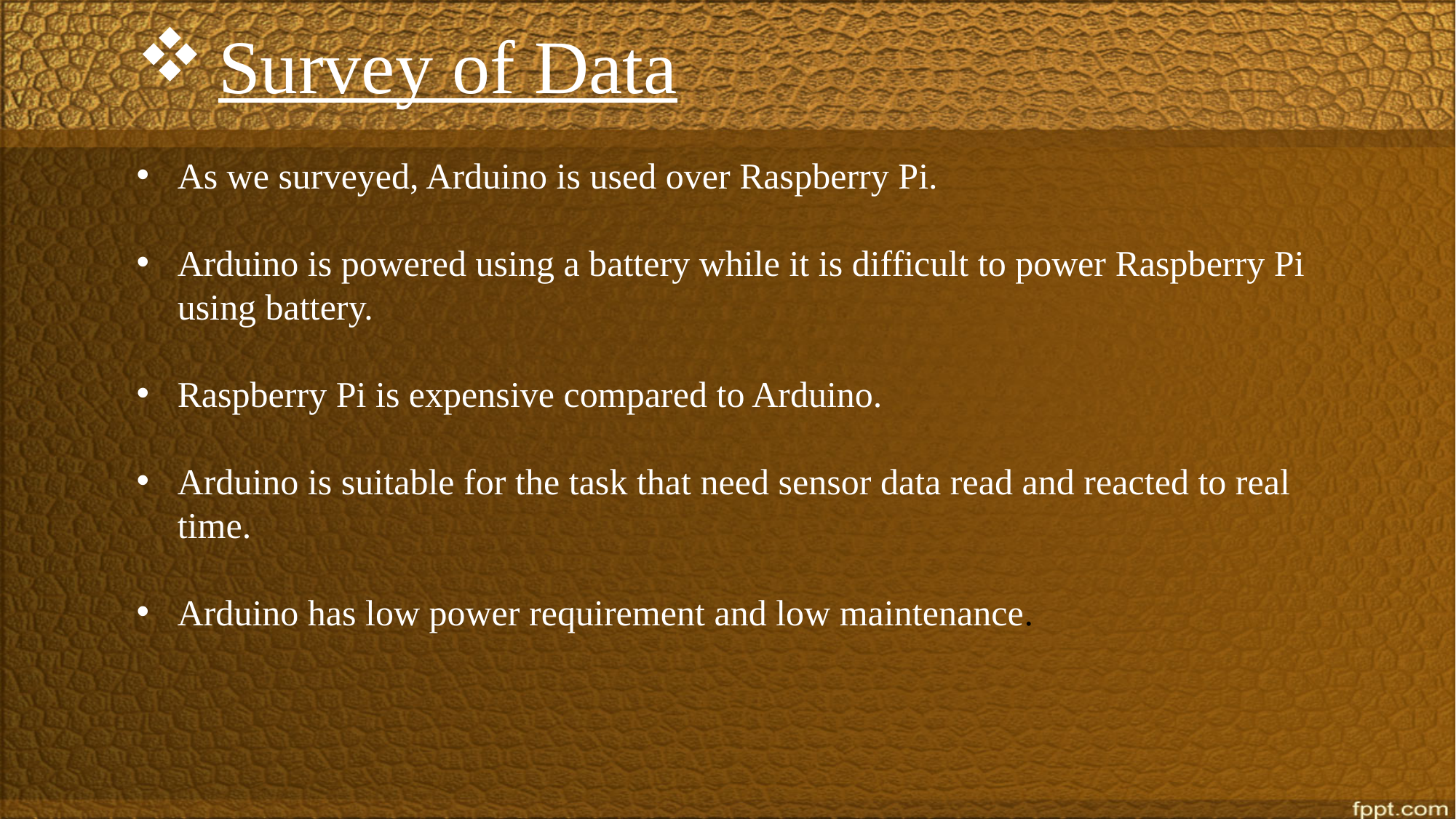

Survey of Data

As we surveyed, Arduino is used over Raspberry Pi.

Arduino is powered using a battery while it is difficult to power Raspberry Pi using battery.

Raspberry Pi is expensive compared to Arduino.

Arduino is suitable for the task that need sensor data read and reacted to real time.

Arduino has low power requirement and low maintenance.